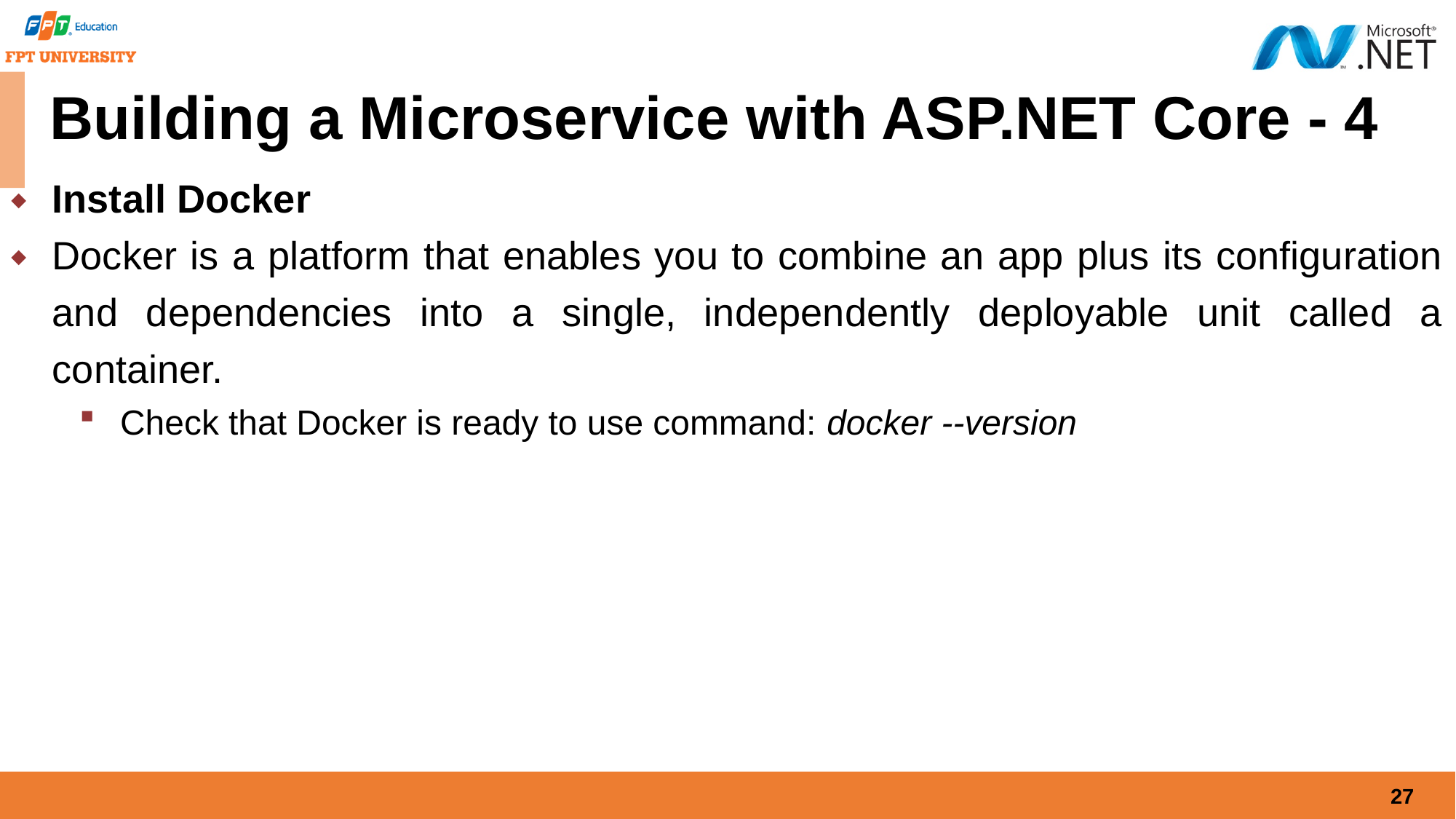

# Building a Microservice with ASP.NET Core - 4
Install Docker
Docker is a platform that enables you to combine an app plus its configuration and dependencies into a single, independently deployable unit called a container.
Check that Docker is ready to use command: docker --version

27